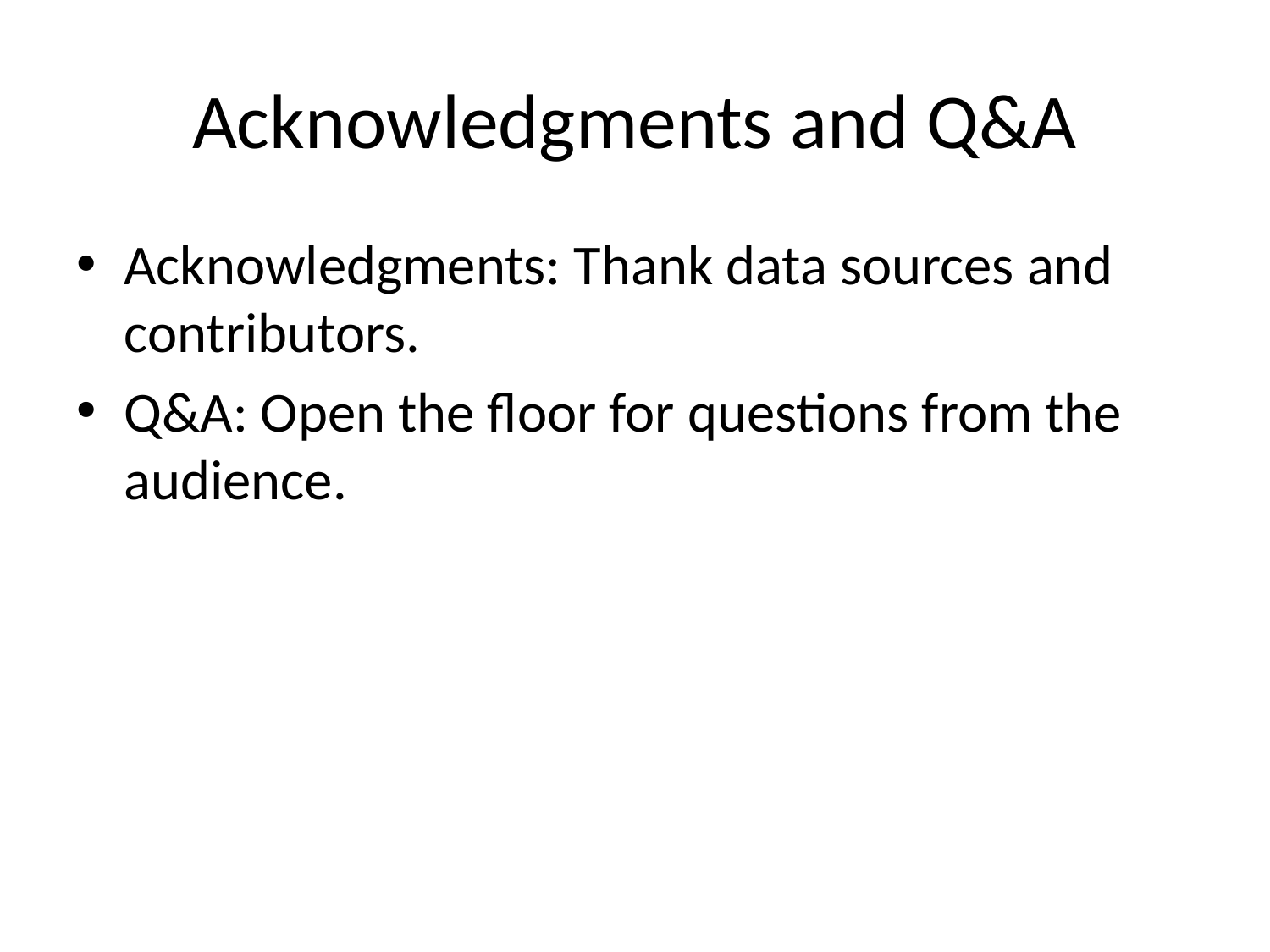

# Acknowledgments and Q&A
Acknowledgments: Thank data sources and contributors.
Q&A: Open the floor for questions from the audience.